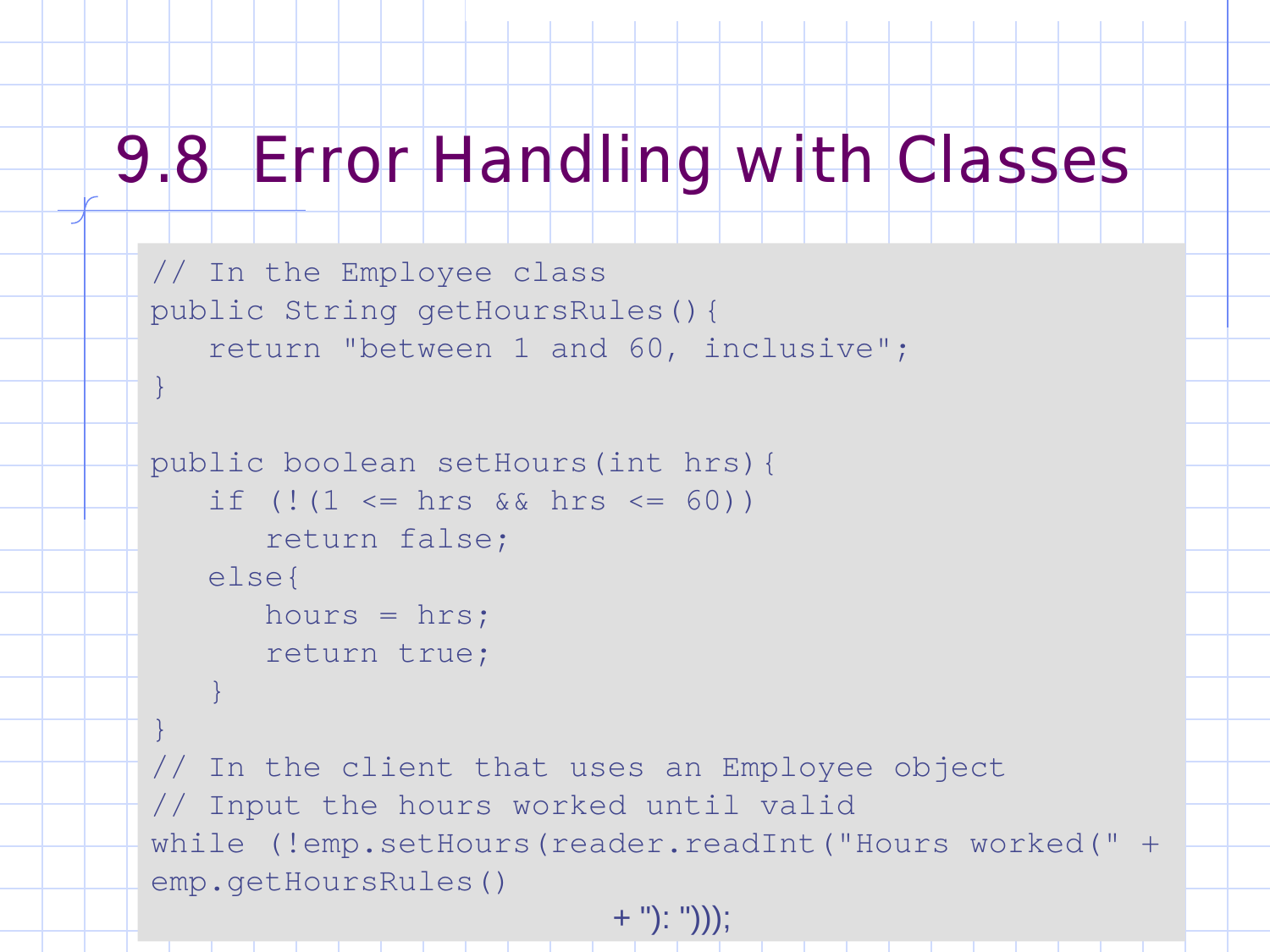

# 9.8  Error Handling with Classes
// In the Employee class
public String getHoursRules(){
   return "between 1 and 60, inclusive";
}

public boolean setHours(int hrs){
   if (!(1 <= hrs && hrs <= 60))
      return false;
   else{
      hours = hrs;
      return true;
   }
}
// In the client that uses an Employee object
// Input the hours worked until valid
while (!emp.setHours(reader.readInt("Hours worked(" + emp.getHoursRules()
                                                    + "): ")));